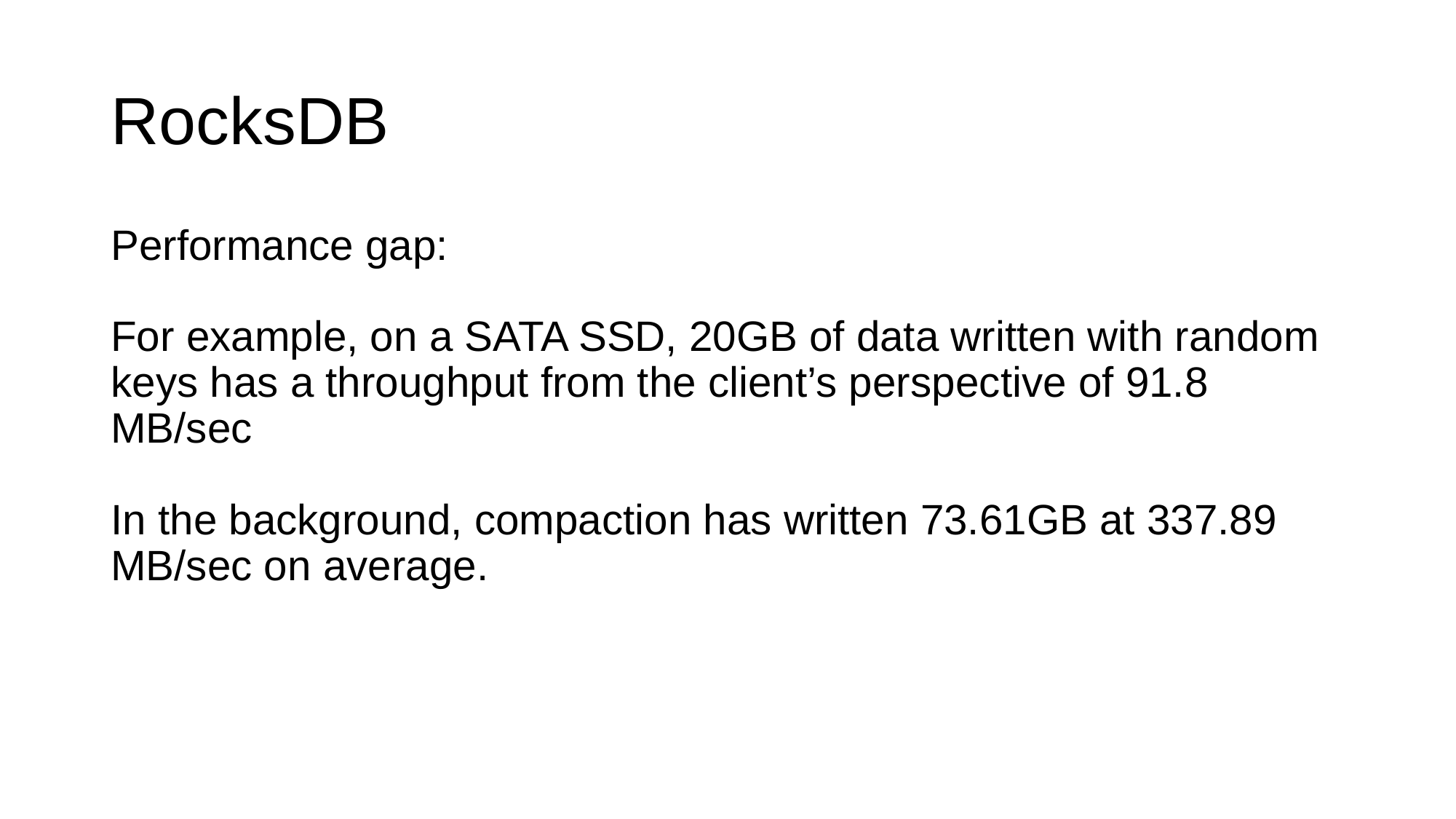

# RocksDB
Performance gap:

For example, on a SATA SSD, 20GB of data written with random keys has a throughput from the client’s perspective of 91.8 MB/sec

In the background, compaction has written 73.61GB at 337.89 MB/sec on average.